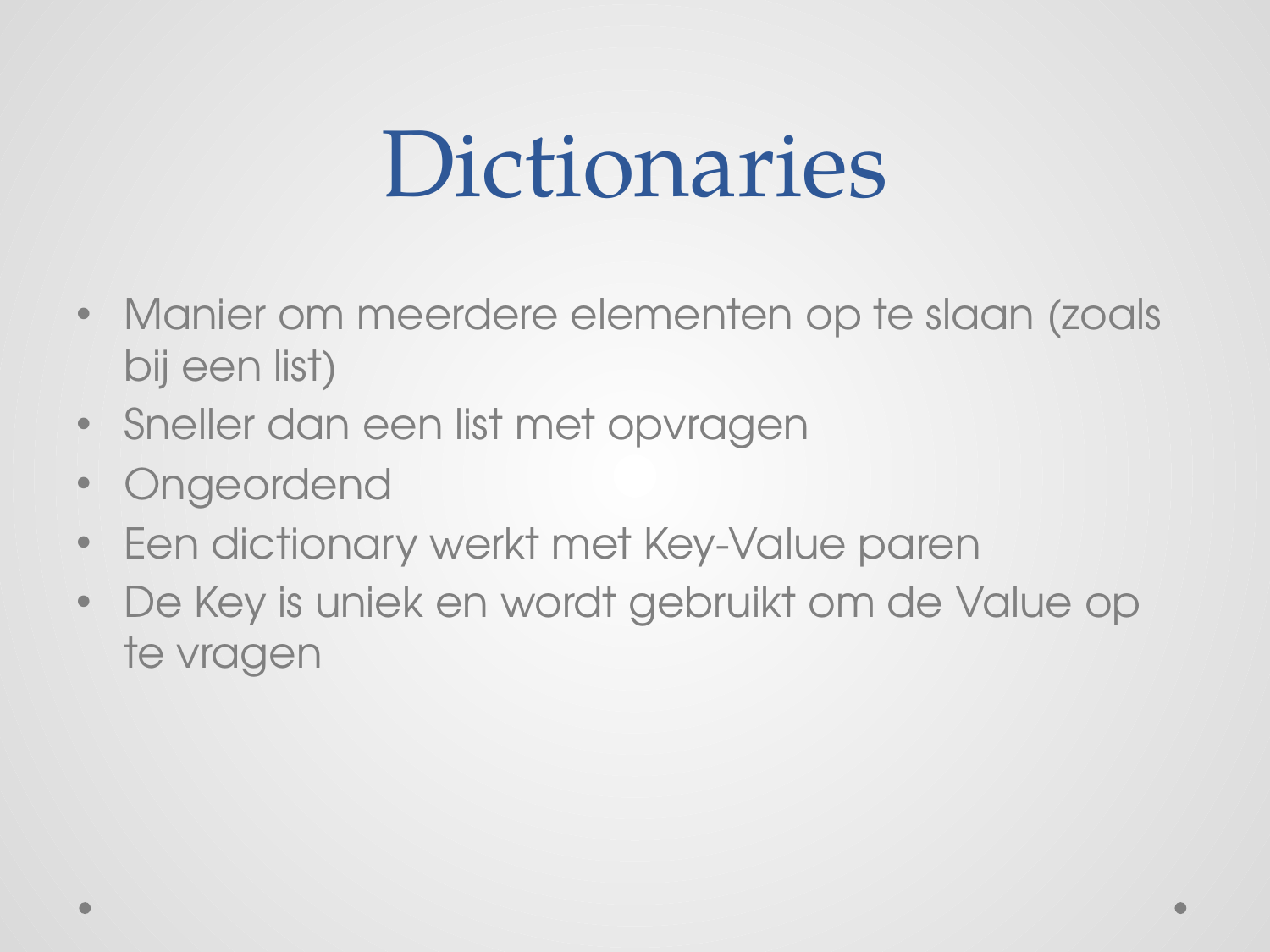

# Dictionaries

Manier om meerdere elementen op te slaan (zoals bij een list)
Sneller dan een list met opvragen
Ongeordend
Een dictionary werkt met Key-Value paren
De Key is uniek en wordt gebruikt om de Value op te vragen